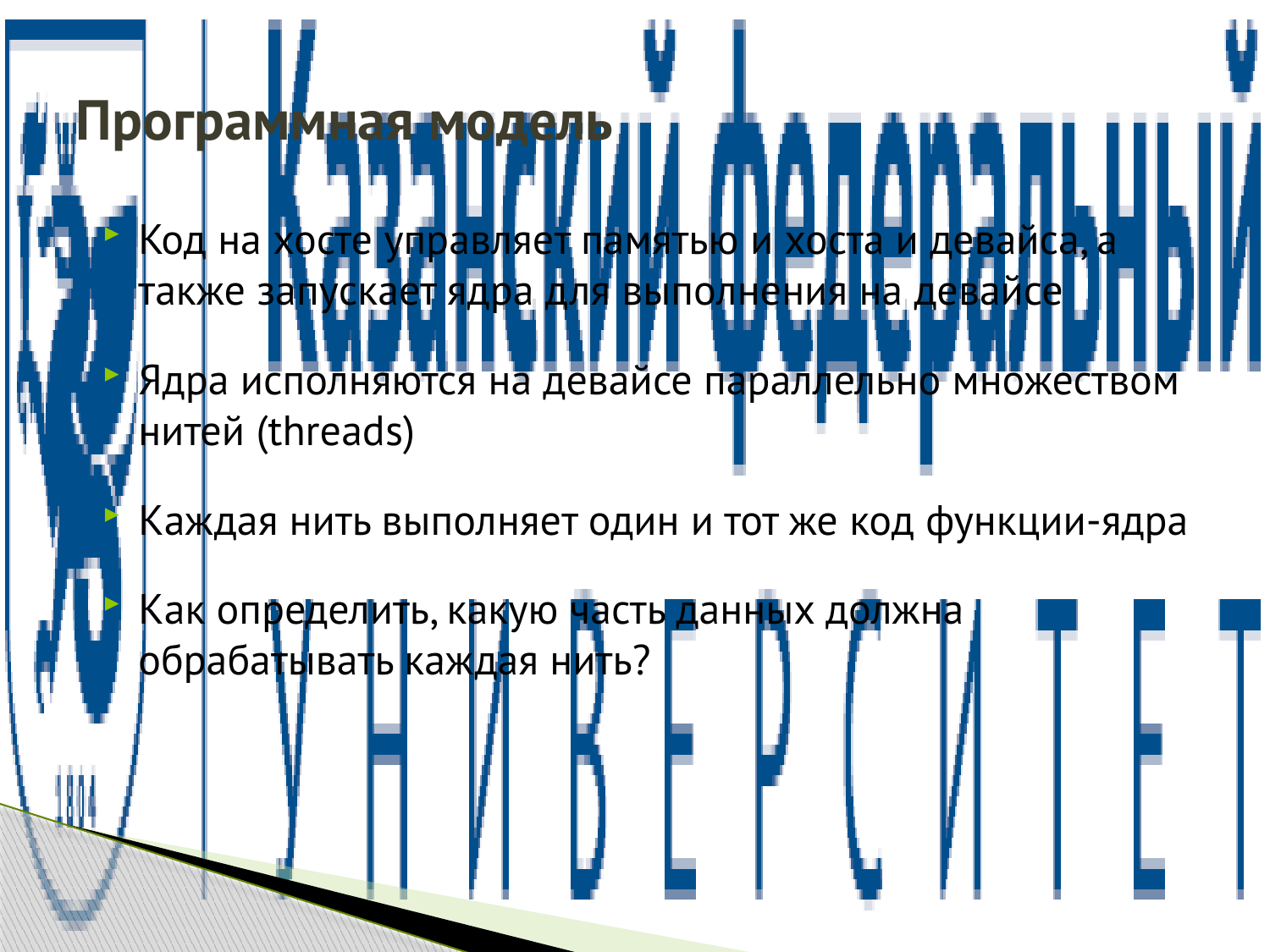

# Программная модель
Код на хосте управляет памятью и хоста и девайса, а также запускает ядра для выполнения на девайсе
Ядра исполняются на девайсе параллельно множеством нитей (threads)
Каждая нить выполняет один и тот же код функции-ядра
Как определить, какую часть данных должна обрабатывать каждая нить?